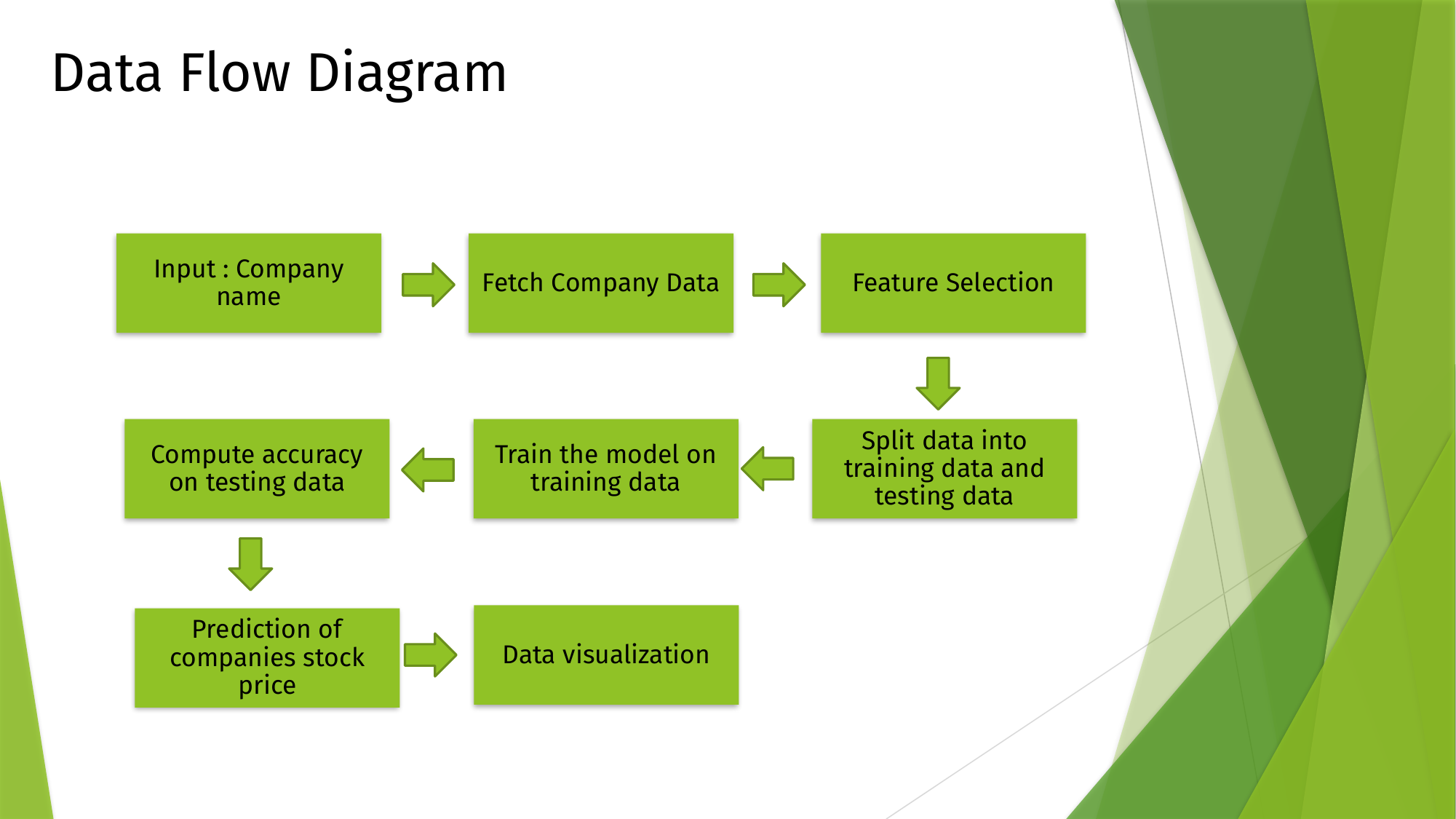

# Data Flow Diagram
Input : Company name
Fetch Company Data
Feature Selection
Split data into training data and testing data
Train the model on training data
Compute accuracy on testing data
Prediction of companies stock price
Data visualization